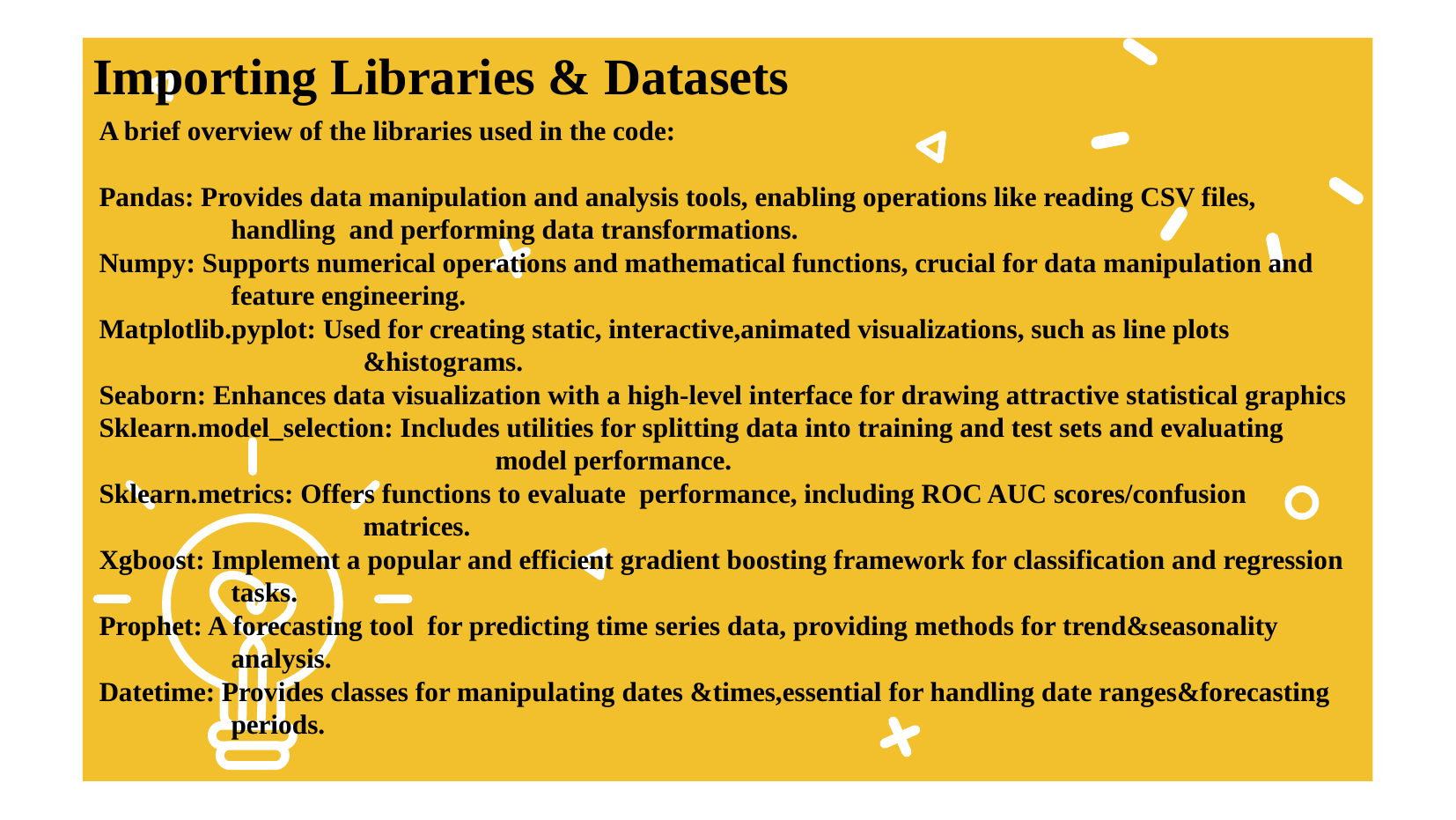

# Importing Libraries & Datasets

A brief overview of the libraries used in the code:

Pandas: Provides data manipulation and analysis tools, enabling operations like reading CSV files, 		handling  and performing data transformations.
Numpy: Supports numerical operations and mathematical functions, crucial for data manipulation and 	feature engineering.
Matplotlib.pyplot: Used for creating static, interactive,animated visualizations, such as line plots 			&histograms.
Seaborn: Enhances data visualization with a high-level interface for drawing attractive statistical graphics
Sklearn.model_selection: Includes utilities for splitting data into training and test sets and evaluating 			model performance.
Sklearn.metrics: Offers functions to evaluate  performance, including ROC AUC scores/confusion 			matrices.
Xgboost: Implement a popular and efficient gradient boosting framework for classification and regression 	tasks.
Prophet: A forecasting tool  for predicting time series data, providing methods for trend&seasonality 		analysis.
Datetime: Provides classes for manipulating dates &times,essential for handling date ranges&forecasting 	periods.